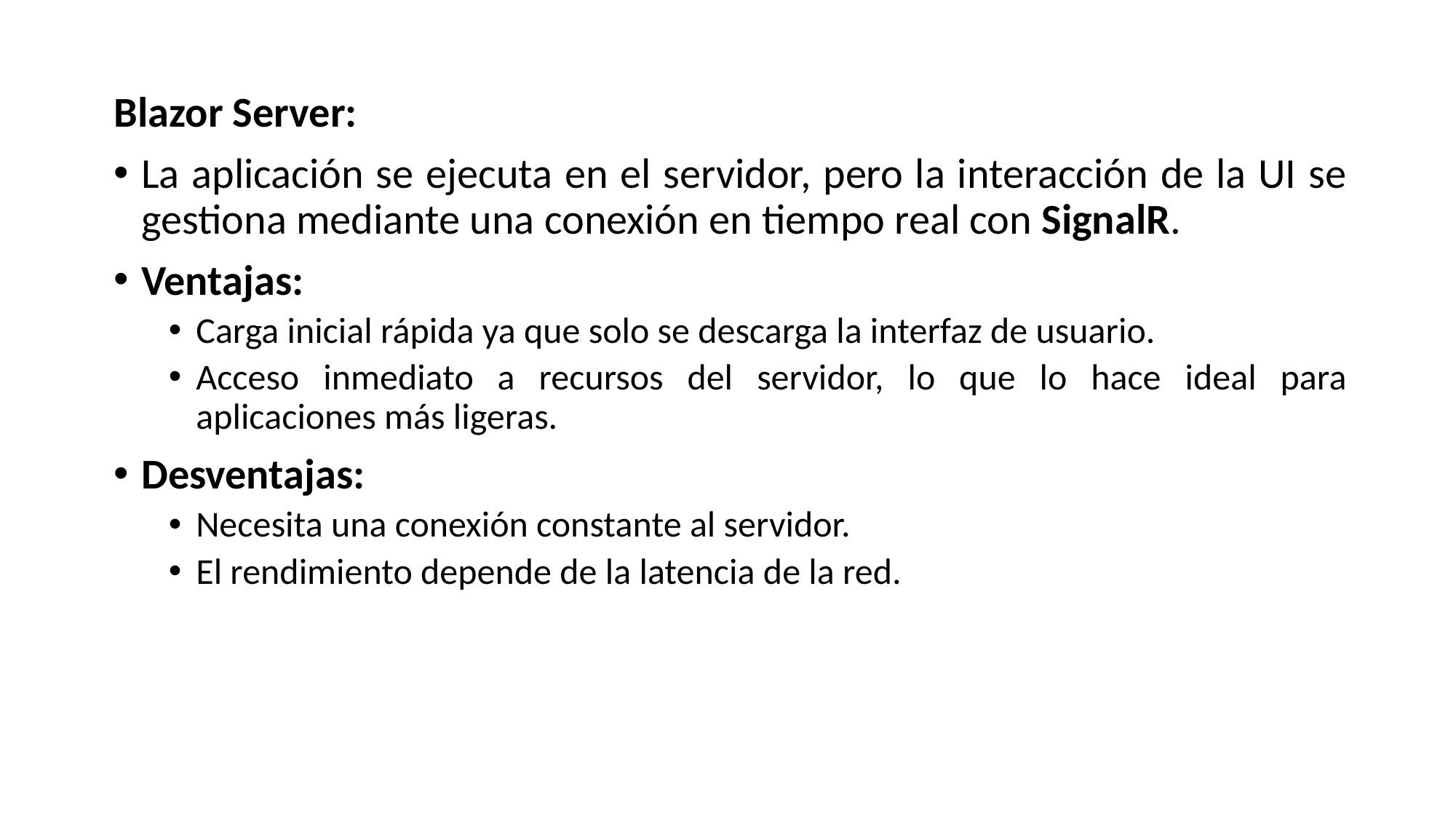

Blazor Server:
La aplicación se ejecuta en el servidor, pero la interacción de la UI se gestiona mediante una conexión en tiempo real con SignalR.
Ventajas:
Carga inicial rápida ya que solo se descarga la interfaz de usuario.
Acceso inmediato a recursos del servidor, lo que lo hace ideal para aplicaciones más ligeras.
Desventajas:
Necesita una conexión constante al servidor.
El rendimiento depende de la latencia de la red.